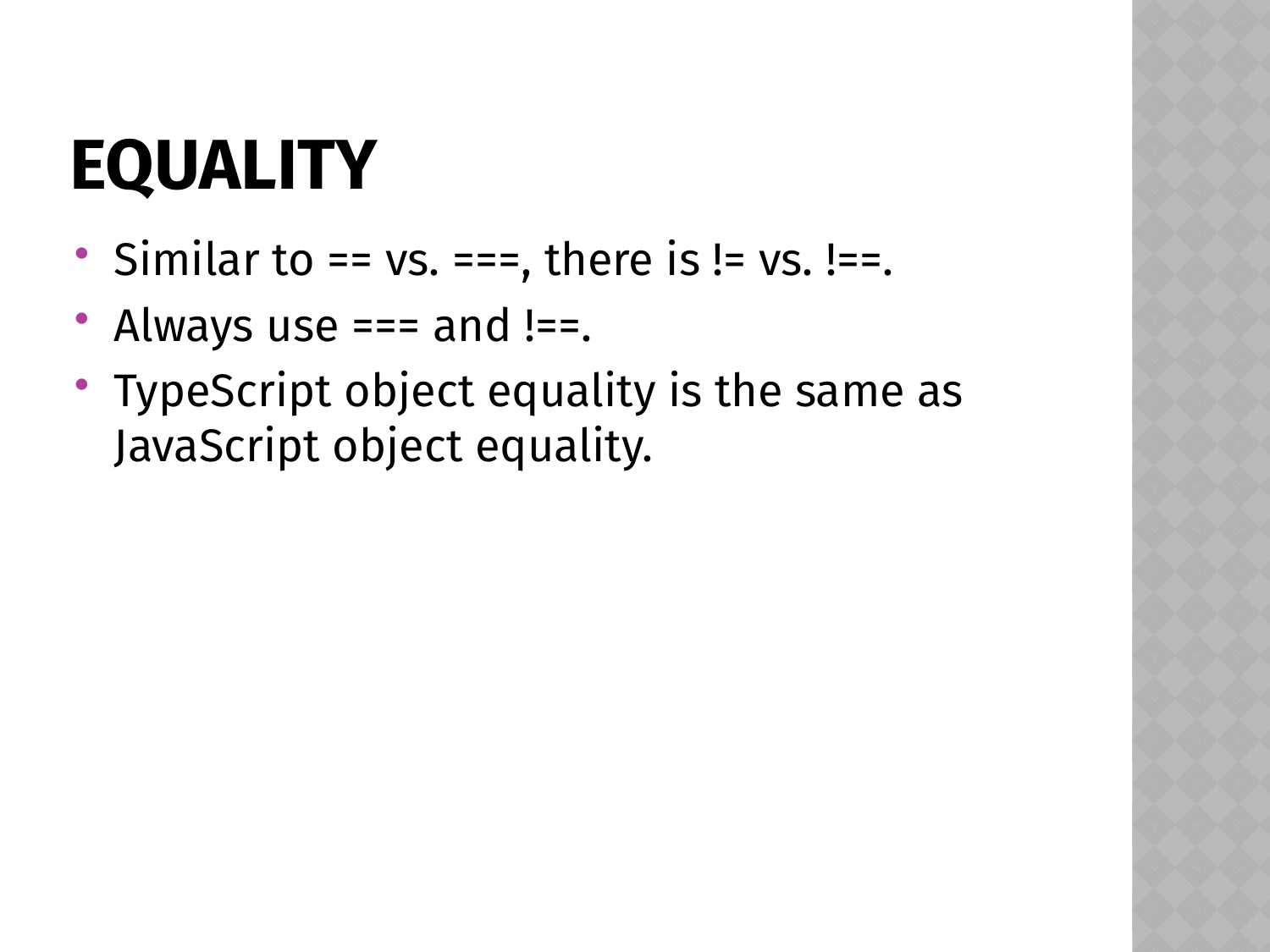

# Equality
Similar to == vs. ===, there is != vs. !==.
Always use === and !==.
TypeScript object equality is the same as JavaScript object equality.